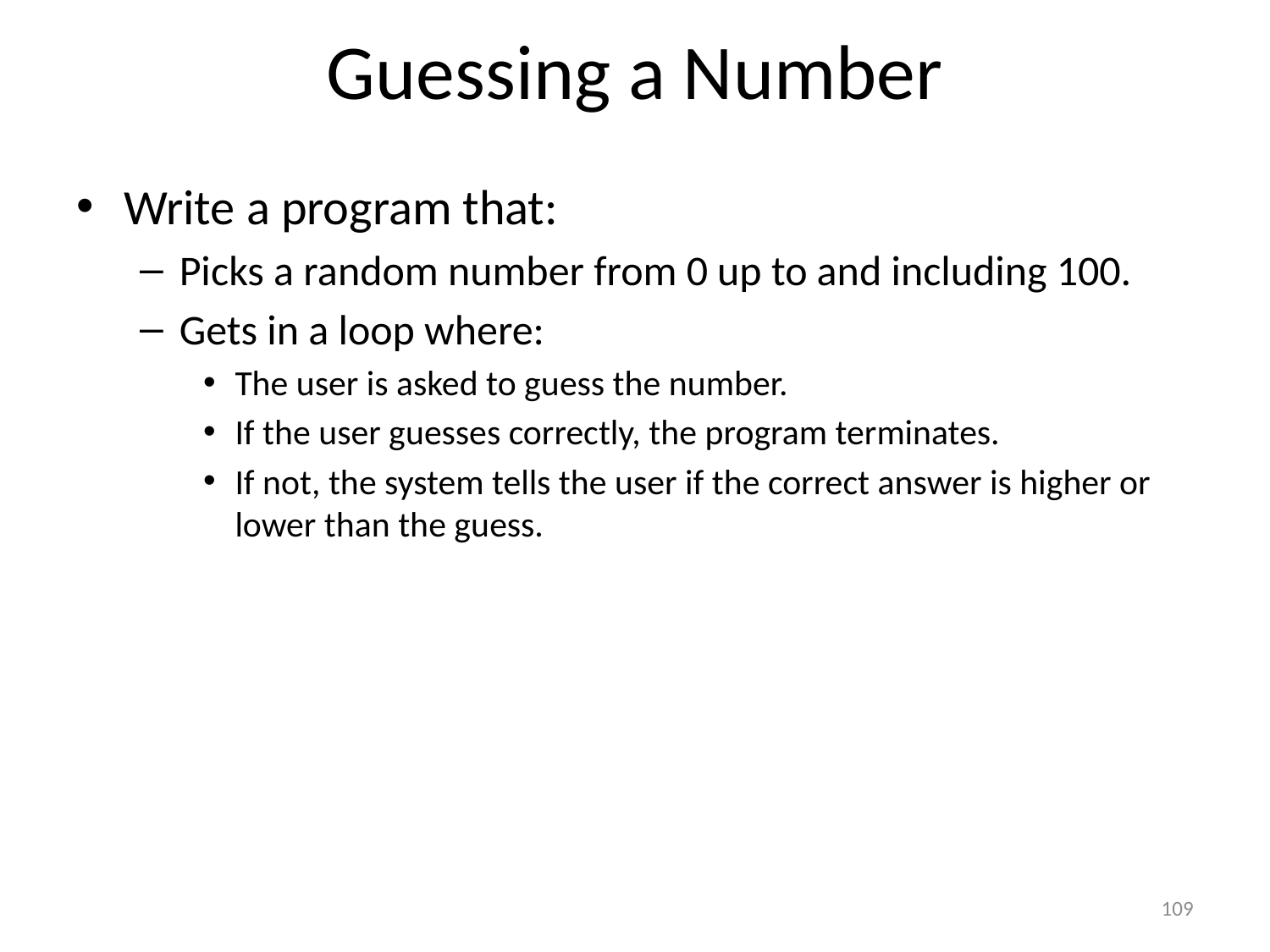

# Guessing a Number
Write a program that:
Picks a random number from 0 up to and including 100.
Gets in a loop where:
The user is asked to guess the number.
If the user guesses correctly, the program terminates.
If not, the system tells the user if the correct answer is higher or lower than the guess.
109